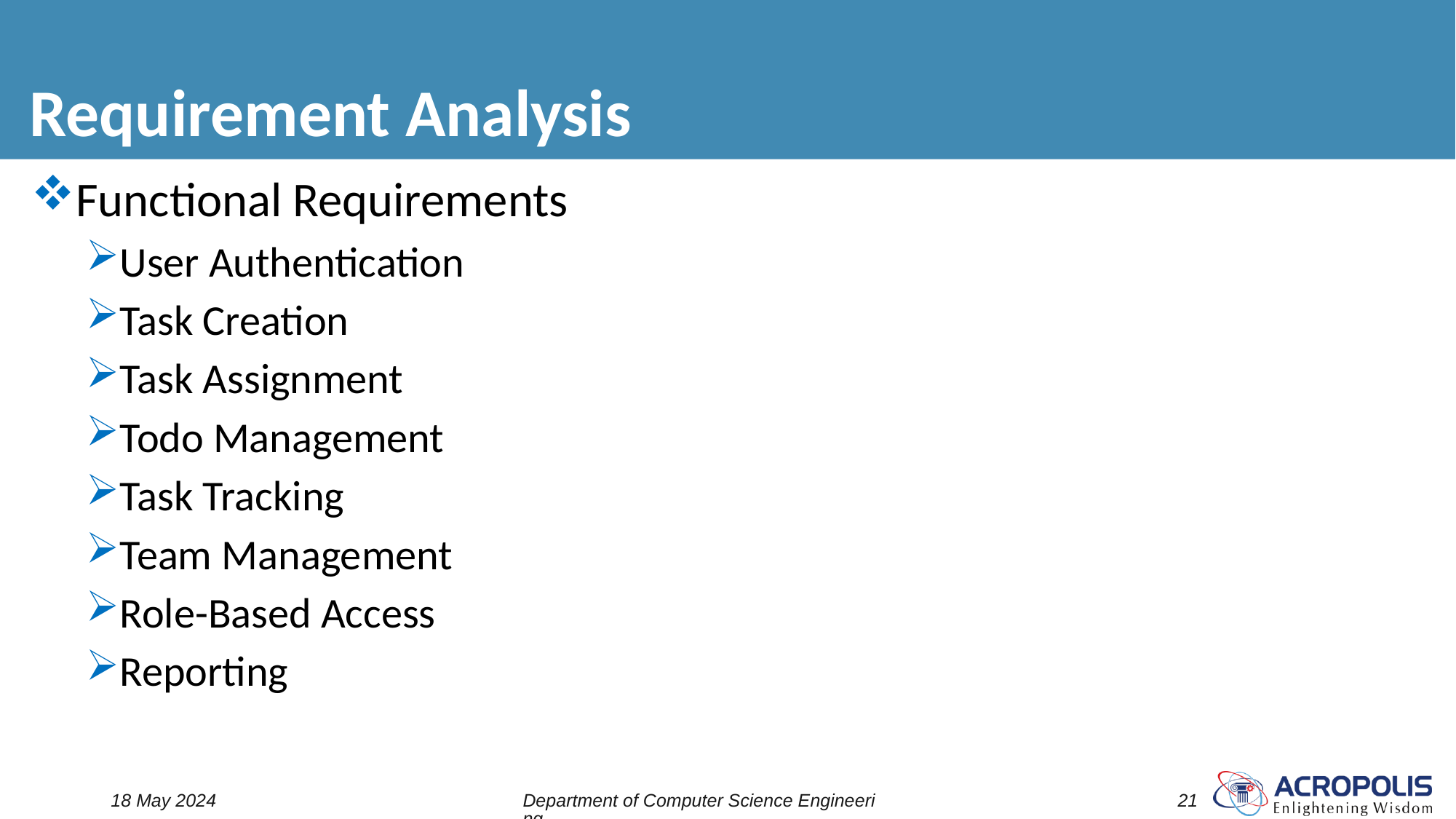

# Requirement Analysis
Functional Requirements
User Authentication
Task Creation
Task Assignment
Todo Management
Task Tracking
Team Management
Role-Based Access
Reporting
18 May 2024
Department of Computer Science Engineering
21